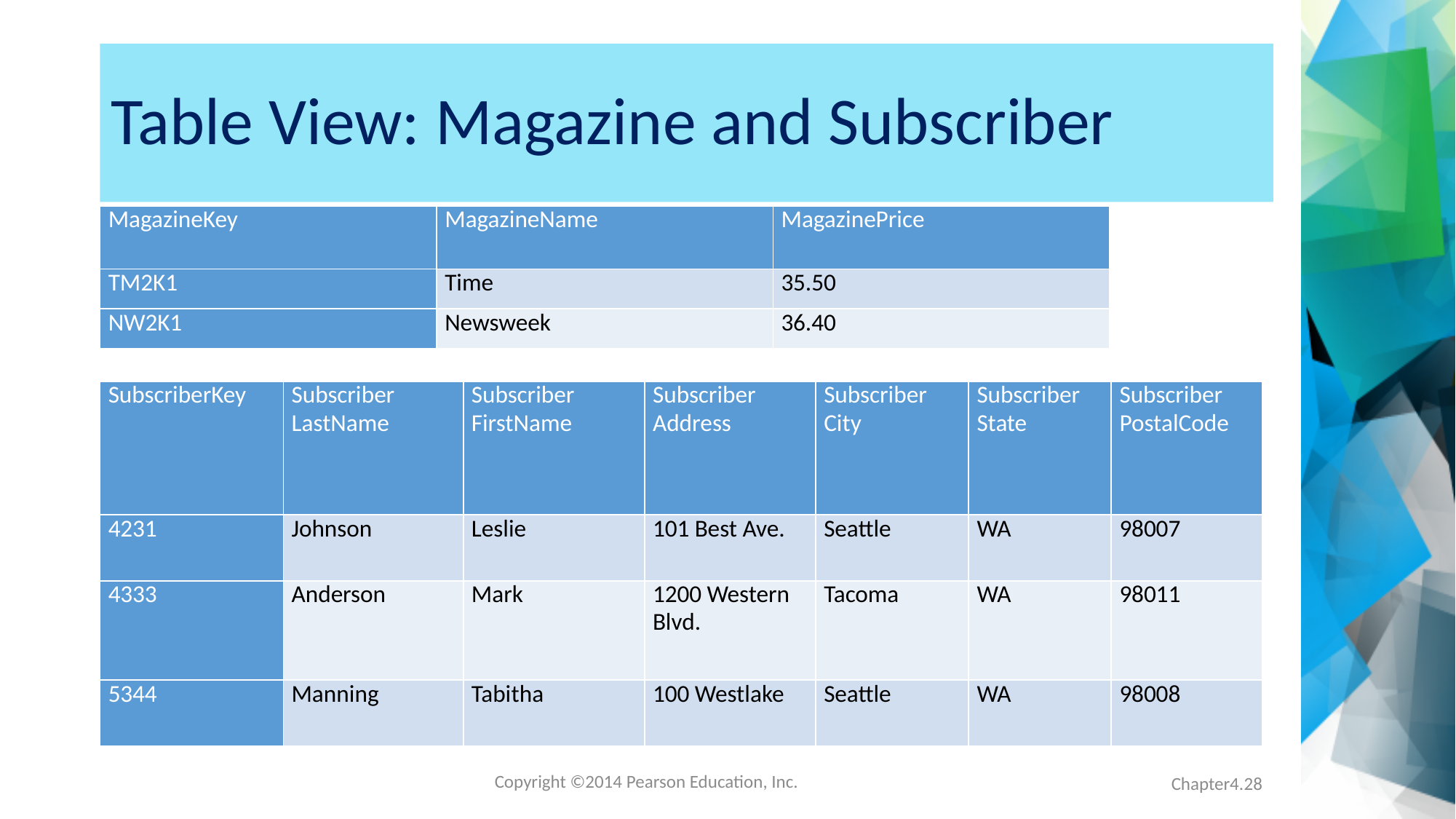

# Table View: Magazine and Subscriber
| MagazineKey | MagazineName | MagazinePrice |
| --- | --- | --- |
| TM2K1 | Time | 35.50 |
| NW2K1 | Newsweek | 36.40 |
| SubscriberKey | Subscriber LastName | Subscriber FirstName | Subscriber Address | Subscriber City | Subscriber State | Subscriber PostalCode |
| --- | --- | --- | --- | --- | --- | --- |
| 4231 | Johnson | Leslie | 101 Best Ave. | Seattle | WA | 98007 |
| 4333 | Anderson | Mark | 1200 Western Blvd. | Tacoma | WA | 98011 |
| 5344 | Manning | Tabitha | 100 Westlake | Seattle | WA | 98008 |
Chapter4.28